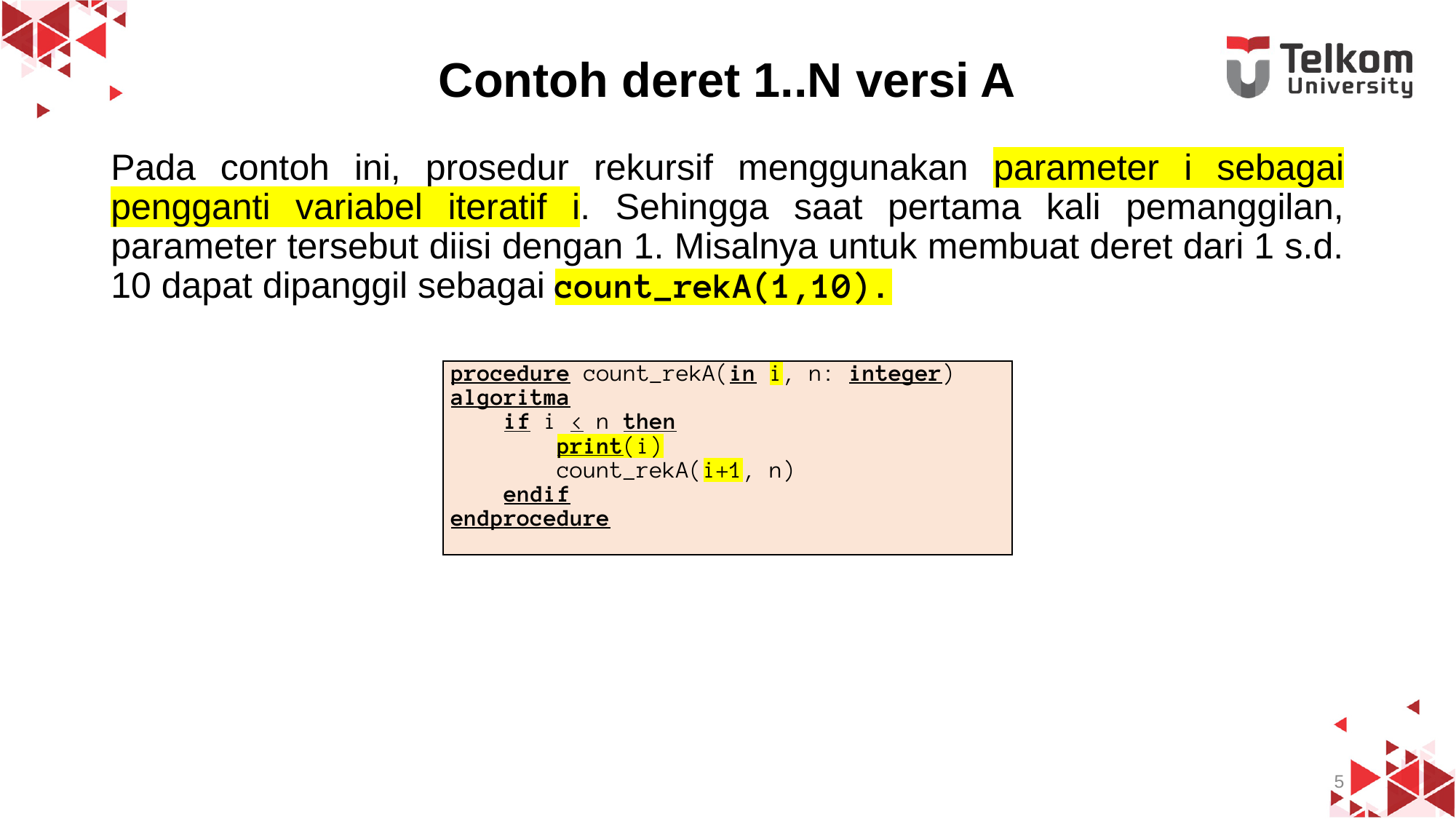

# Contoh deret 1..N versi A
Pada contoh ini, prosedur rekursif menggunakan parameter i sebagai pengganti variabel iteratif i. Sehingga saat pertama kali pemanggilan, parameter tersebut diisi dengan 1. Misalnya untuk membuat deret dari 1 s.d. 10 dapat dipanggil sebagai count_rekA(1,10).

| procedure count\_rekA(in i, n: integer) algoritma     if i < n then print(i)         count\_rekA(i+1, n)     endif endprocedure |
| --- |
5